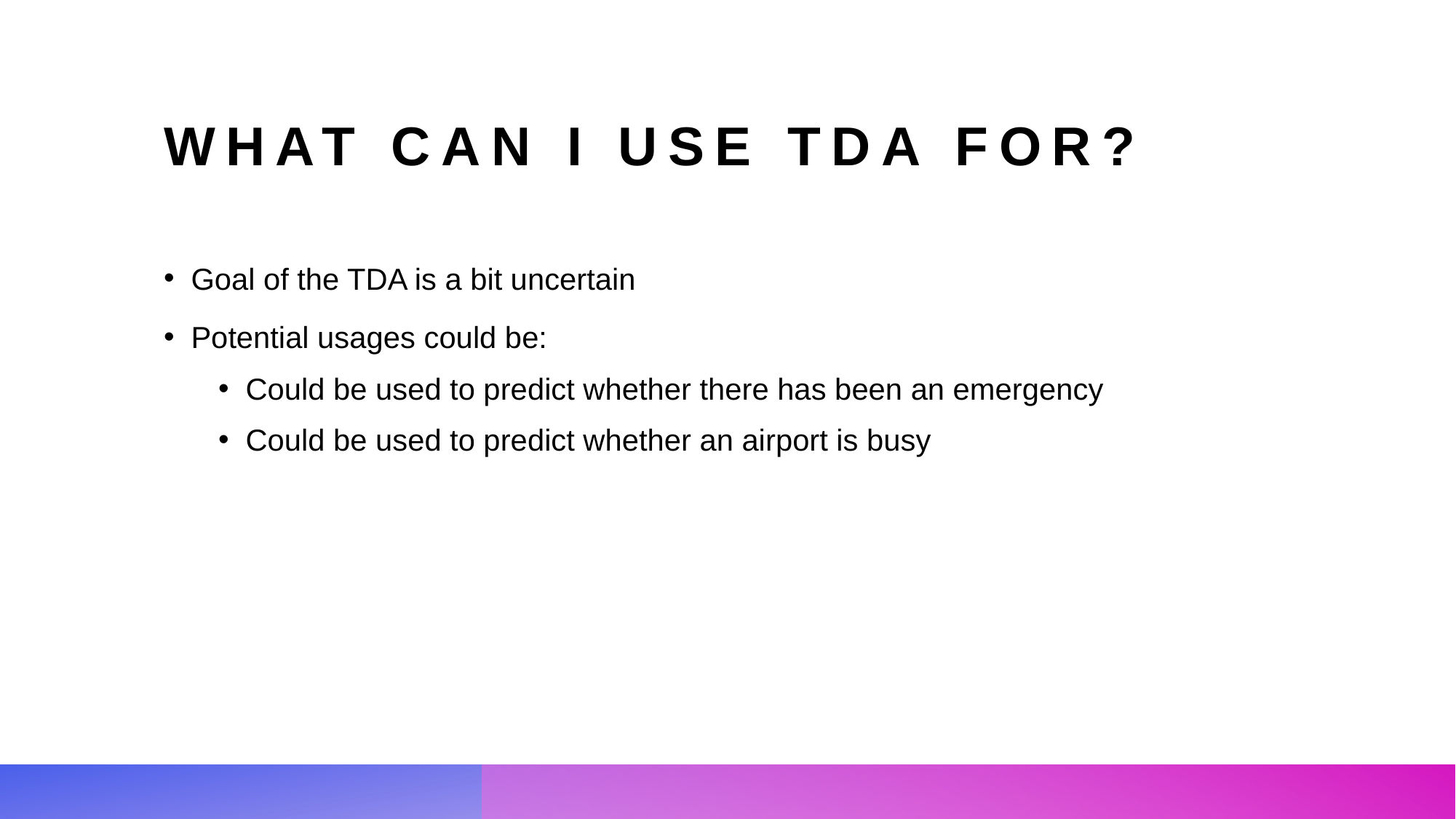

# What can I use TDA for?
Goal of the TDA is a bit uncertain
Potential usages could be:
Could be used to predict whether there has been an emergency
Could be used to predict whether an airport is busy